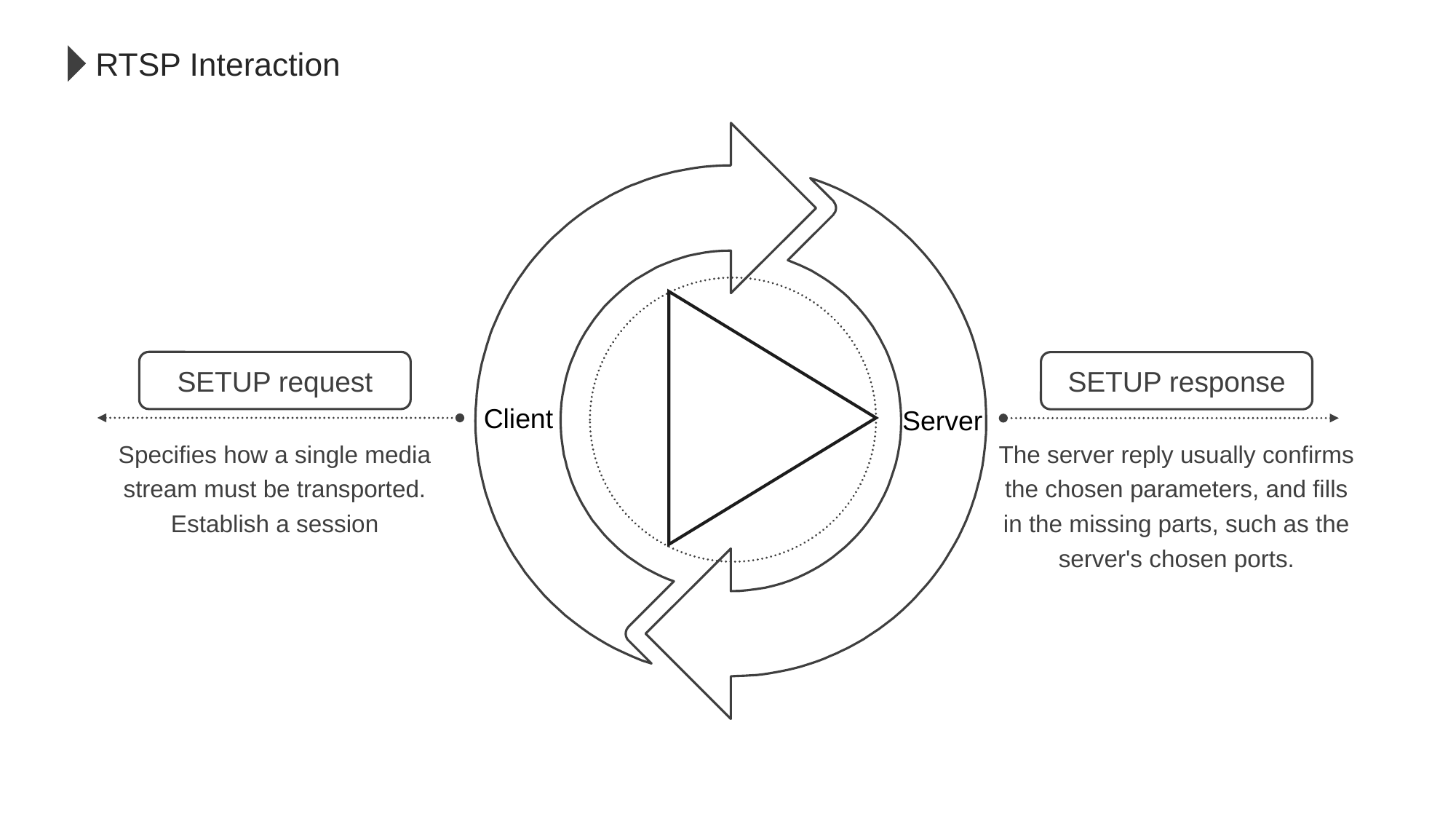

RTSP Interaction

SETUP request

Specifies how a single media stream must be transported.
Establish a session
SETUP response

The server reply usually confirms the chosen parameters, and fills in the missing parts, such as the server's chosen ports.
Client
Server